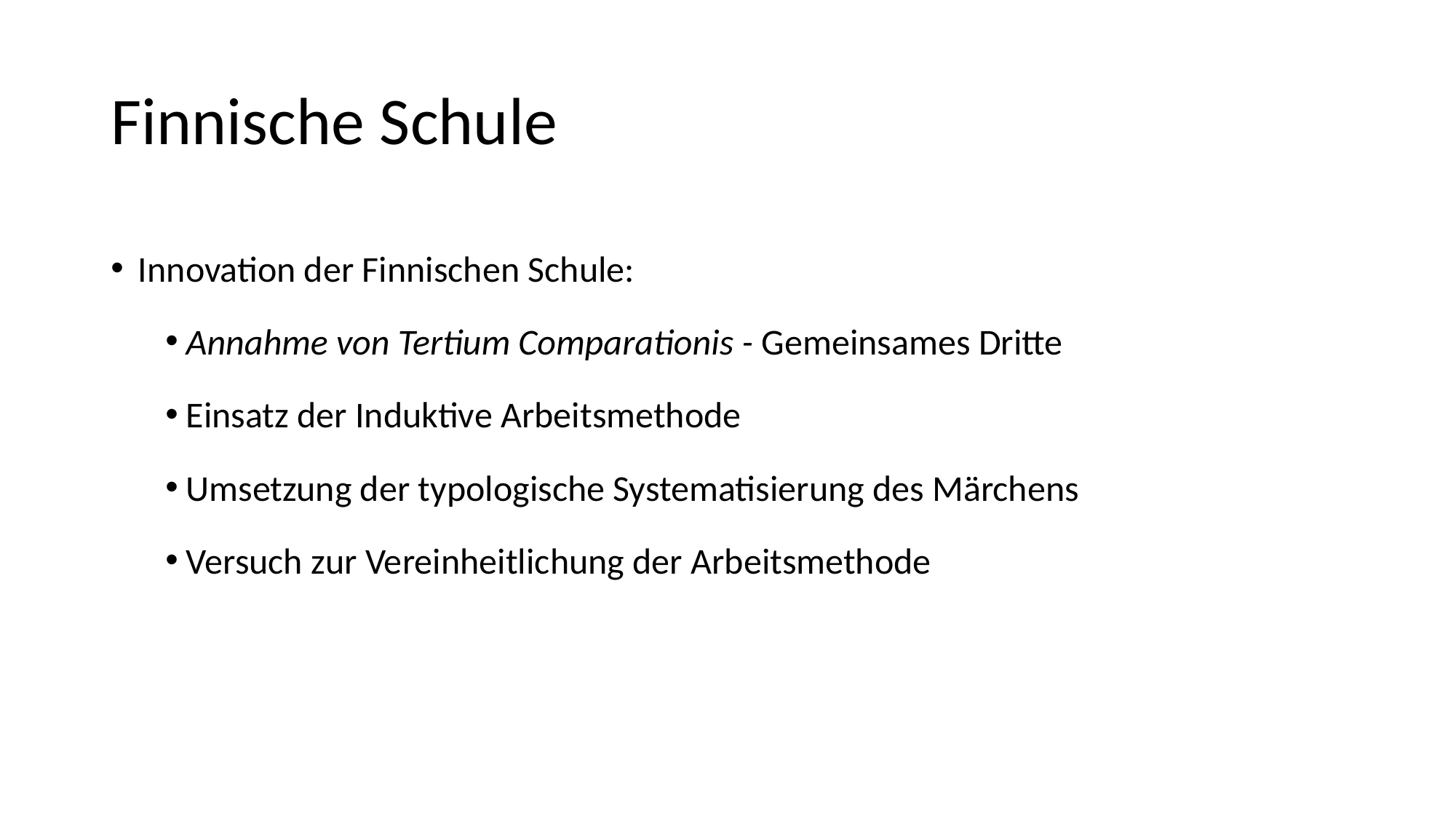

# Finnische Schule
Innovation der Finnischen Schule:
Annahme von Tertium Comparationis - Gemeinsames Dritte
Einsatz der Induktive Arbeitsmethode
Umsetzung der typologische Systematisierung des Märchens
Versuch zur Vereinheitlichung der Arbeitsmethode